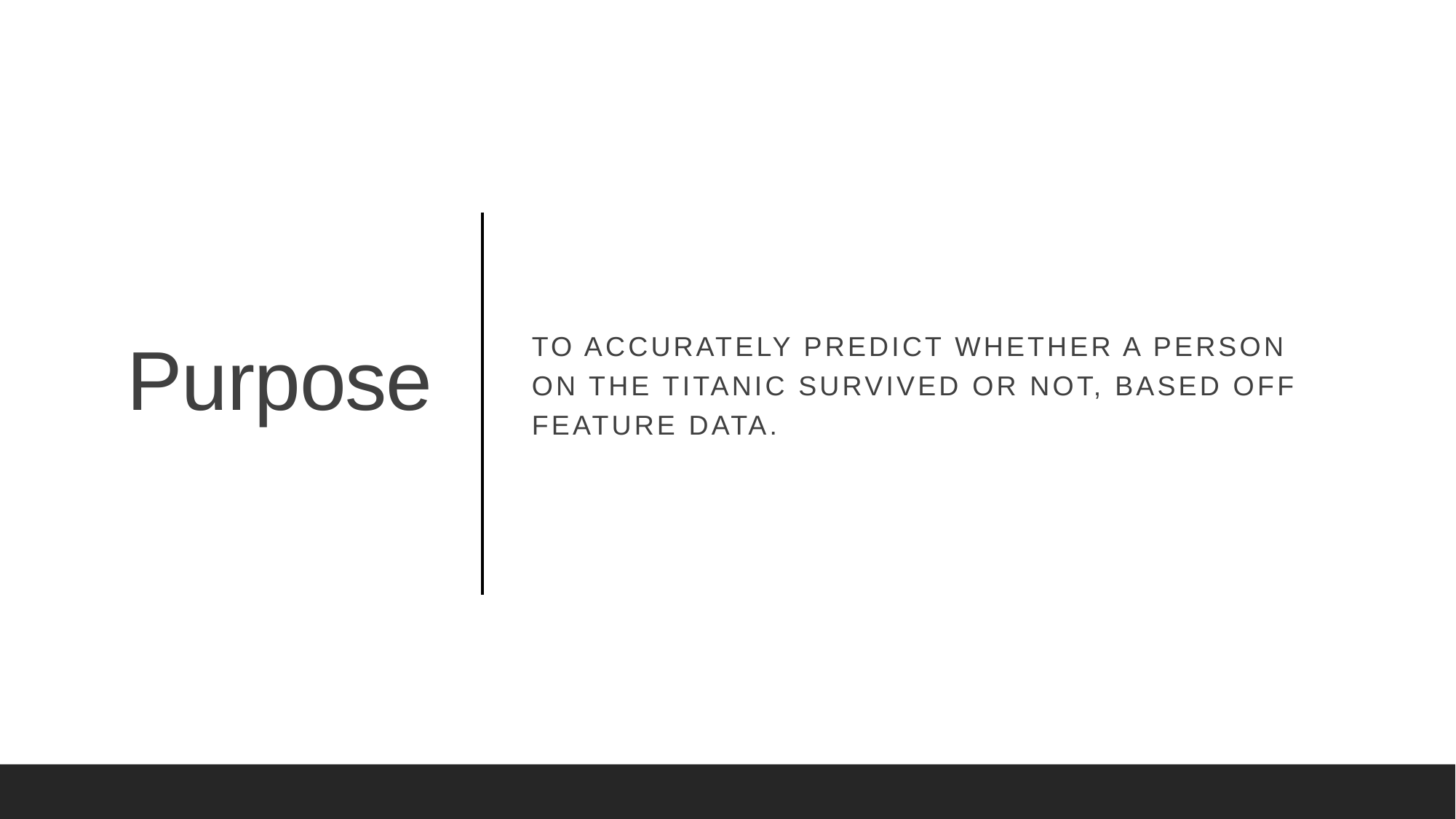

To accurately predict whether a person on the Titanic survived or not, based off feature data.
# Purpose